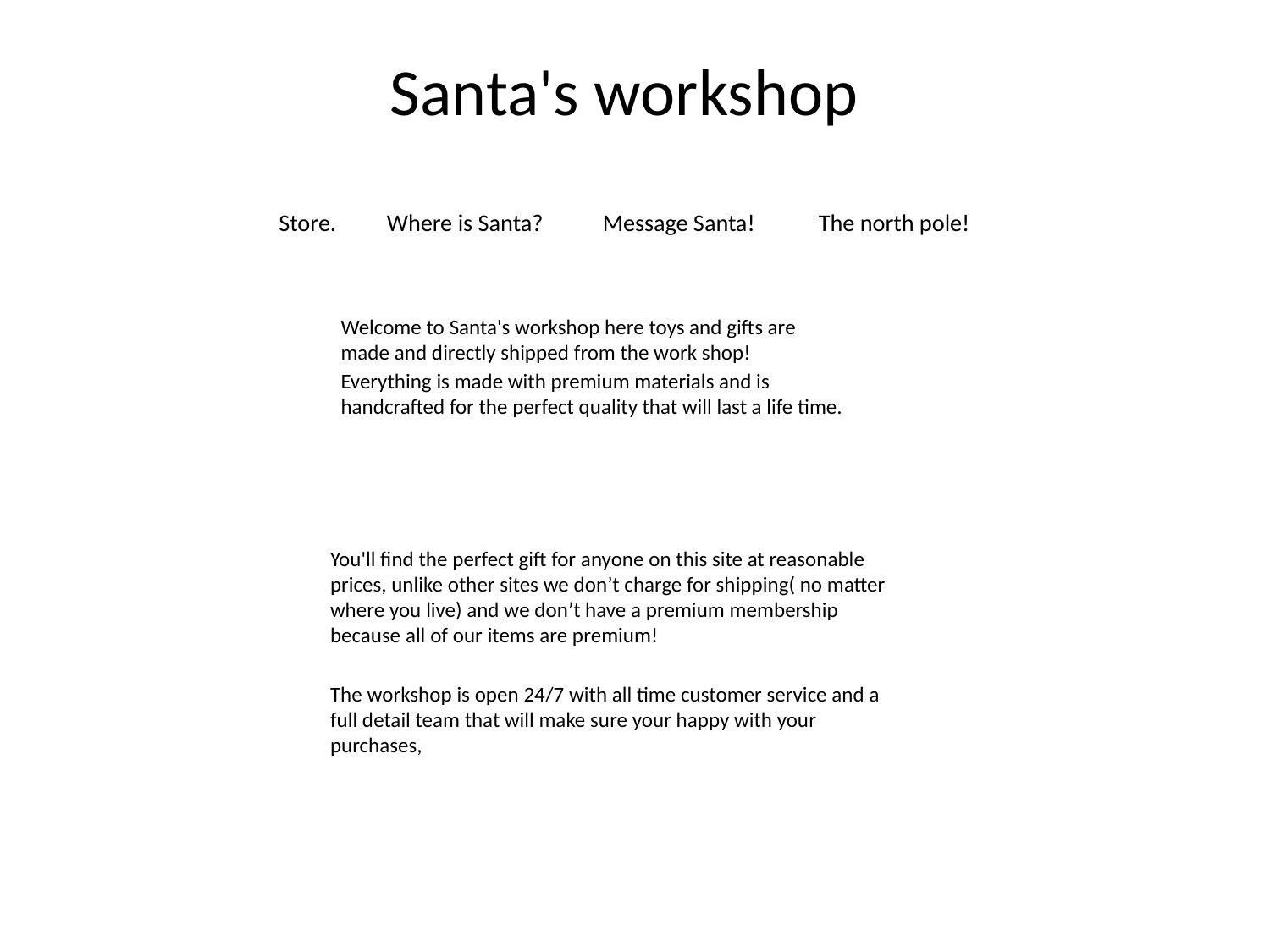

# Santa's workshop Store.	Where is Santa?	Message Santa! 	The north pole!
Welcome to Santa's workshop here toys and gifts are made and directly shipped from the work shop!
Everything is made with premium materials and is handcrafted for the perfect quality that will last a life time.
You'll find the perfect gift for anyone on this site at reasonable prices, unlike other sites we don’t charge for shipping( no matter where you live) and we don’t have a premium membership because all of our items are premium!

The workshop is open 24/7 with all time customer service and a full detail team that will make sure your happy with your purchases,